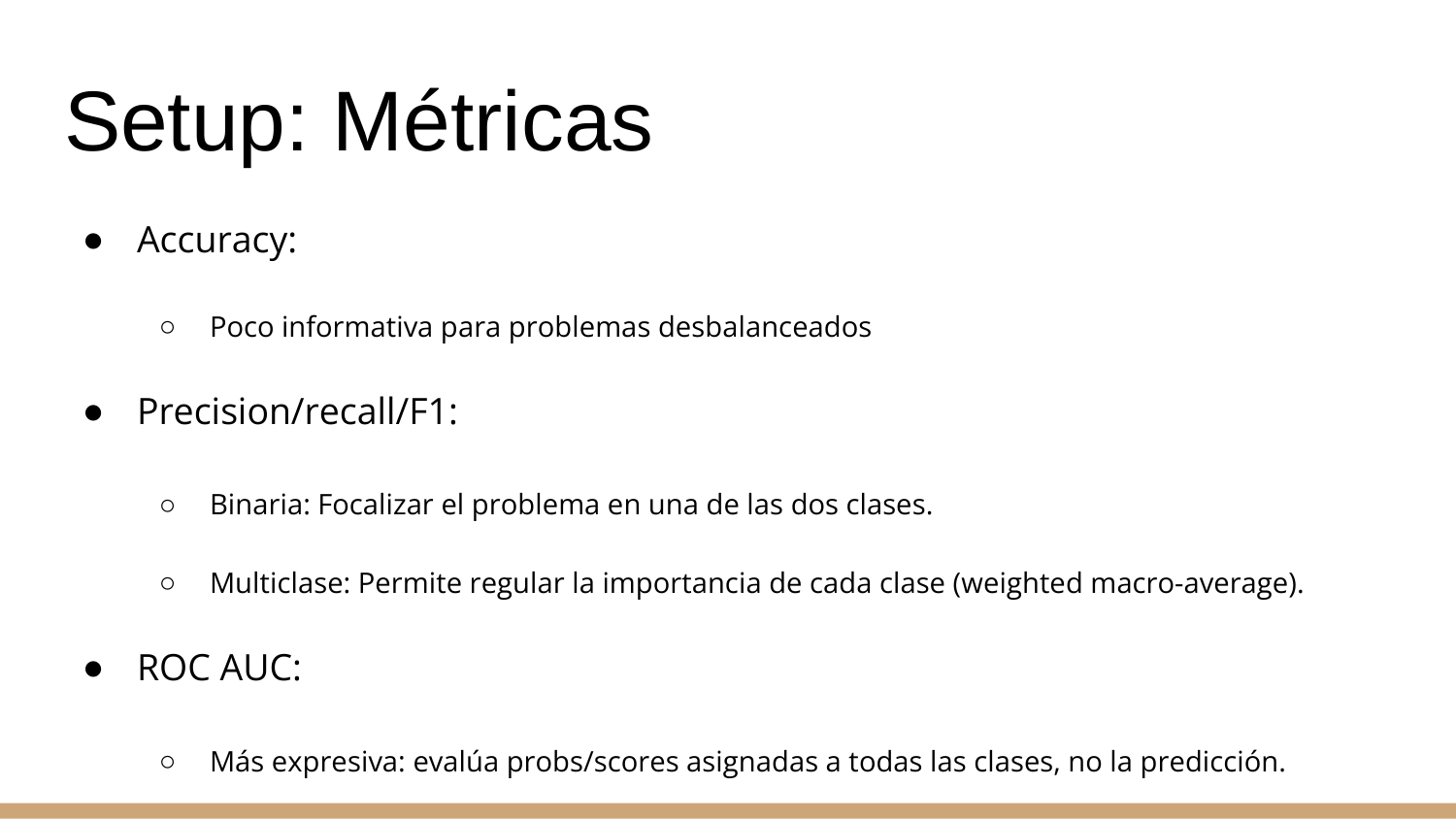

# Setup: Métricas
Accuracy:
Poco informativa para problemas desbalanceados
Precision/recall/F1:
Binaria: Focalizar el problema en una de las dos clases.
Multiclase: Permite regular la importancia de cada clase (weighted macro-average).
ROC AUC:
Más expresiva: evalúa probs/scores asignadas a todas las clases, no la predicción.